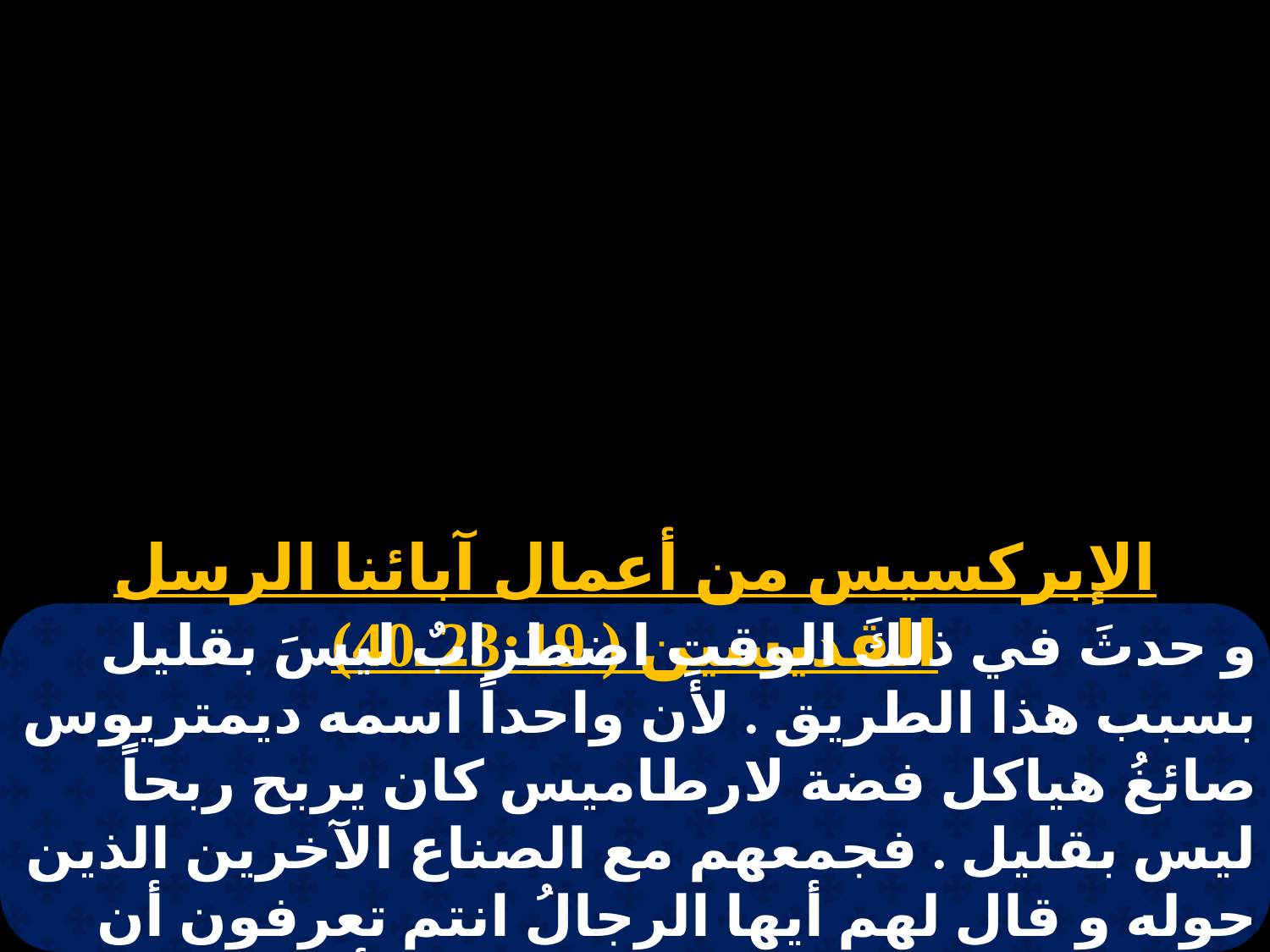

الإبركسيس من أعمال آبائنا الرسل القديسين ( 23:19ـ40)
و حدثَ في ذلكَ الوقتِ اضطرابٌ ليسَ بقليل بسبب هذا الطريق . لأن واحداً اسمه ديمتريوس صائغُ هياكل فضة لارطاميس كان يربح ربحاً ليس بقليل . فجمعهم مع الصناع الآخرين الذين حوله و قال لهم أيها الرجالُ انتم تعرفون أن ربحنا إنما هو من هذه الصناعةِ . و أنتم تنظرون و تسمعون أنه ليس من أفسس فقط بل من جميع آسيا تقريباً